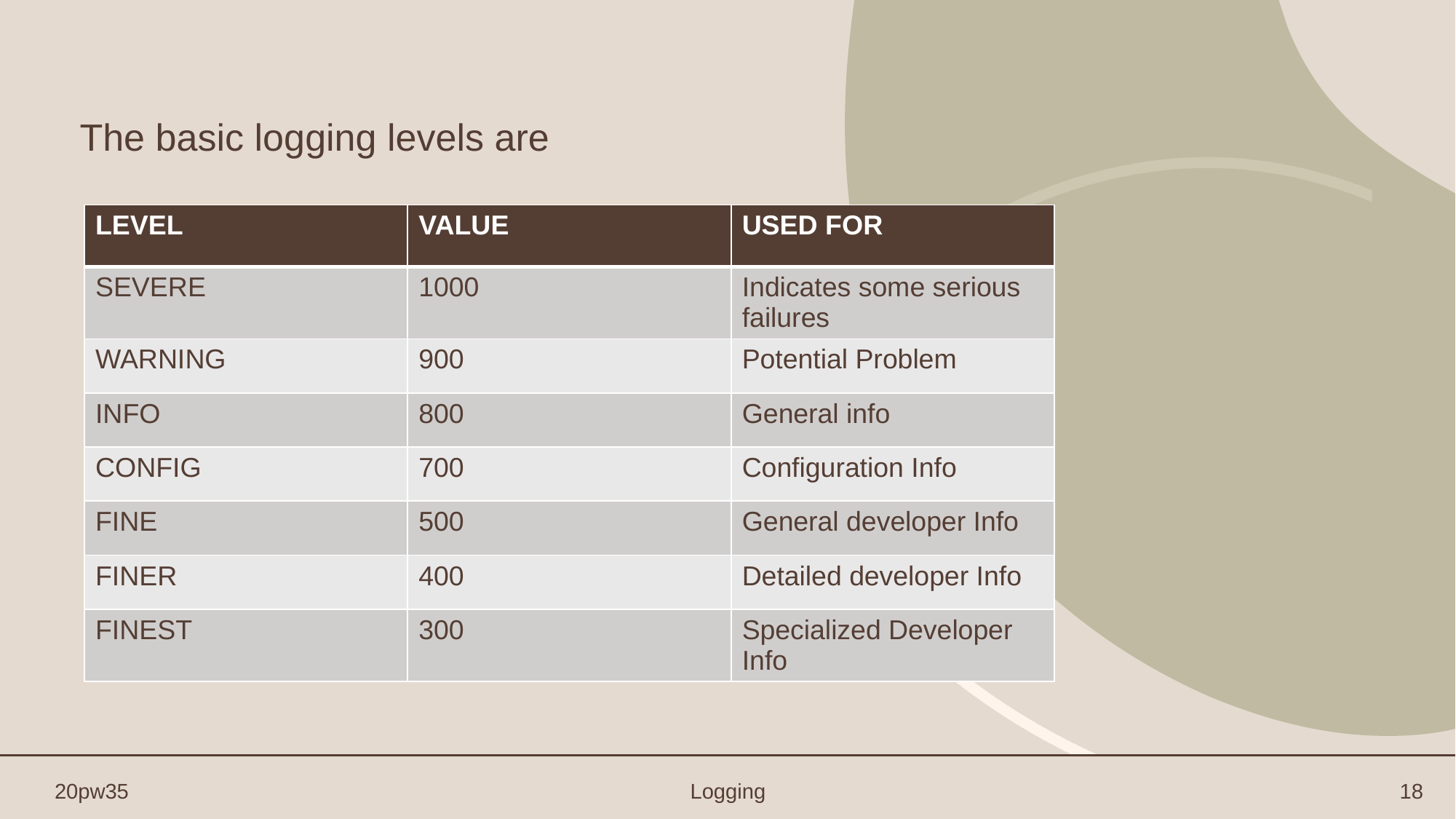

# The basic logging levels are
| LEVEL | VALUE | USED FOR |
| --- | --- | --- |
| SEVERE | 1000 | Indicates some serious failures |
| WARNING | 900 | Potential Problem |
| INFO | 800 | General info |
| CONFIG | 700 | Configuration Info |
| FINE | 500 | General developer Info |
| FINER | 400 | Detailed developer Info |
| FINEST | 300 | Specialized Developer Info |
20pw35
Logging
18